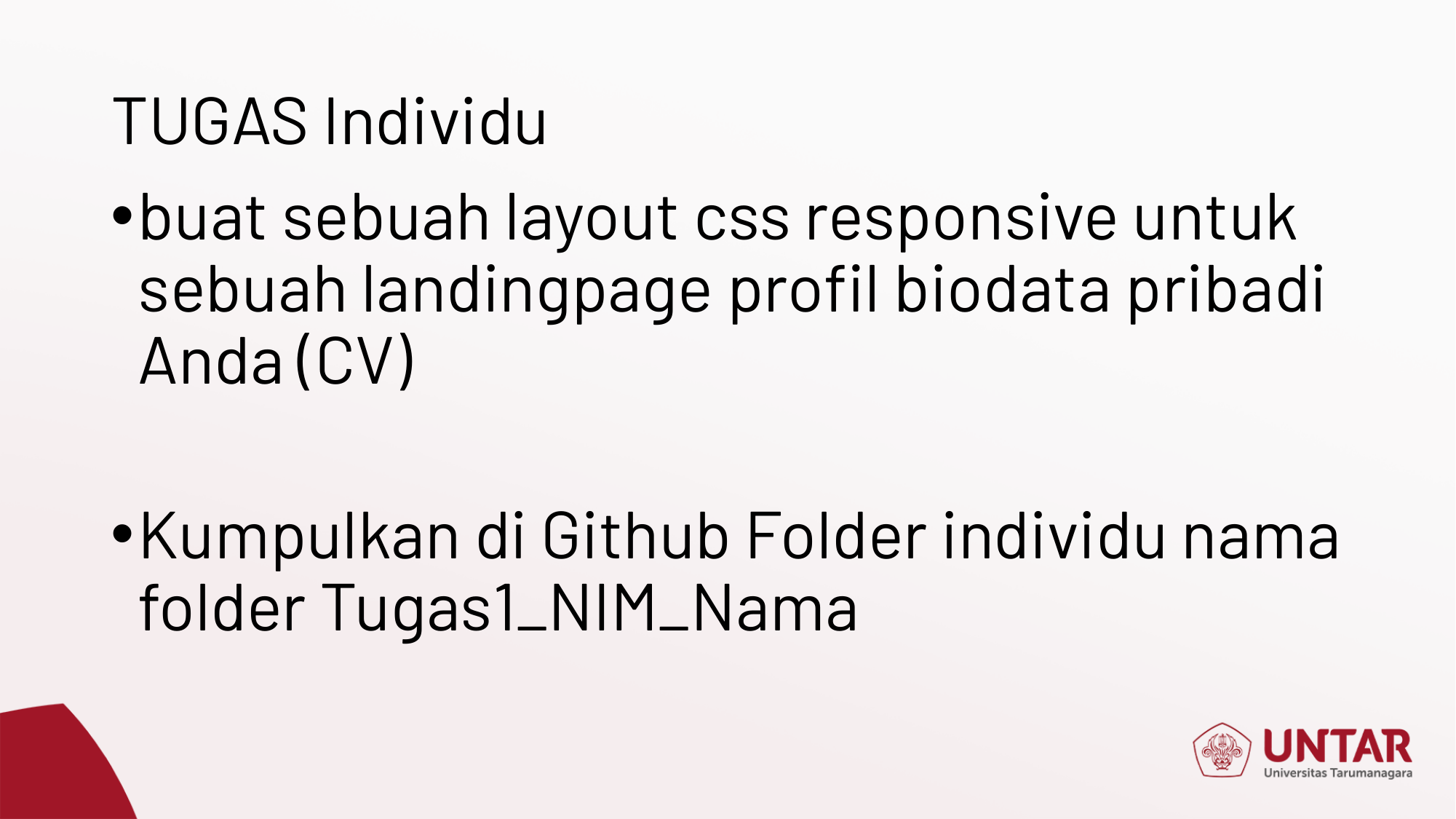

# TUGAS Individu
buat sebuah layout css responsive untuk sebuah landingpage profil biodata pribadi Anda (CV)

Kumpulkan di Github Folder individu nama folder Tugas1_NIM_Nama